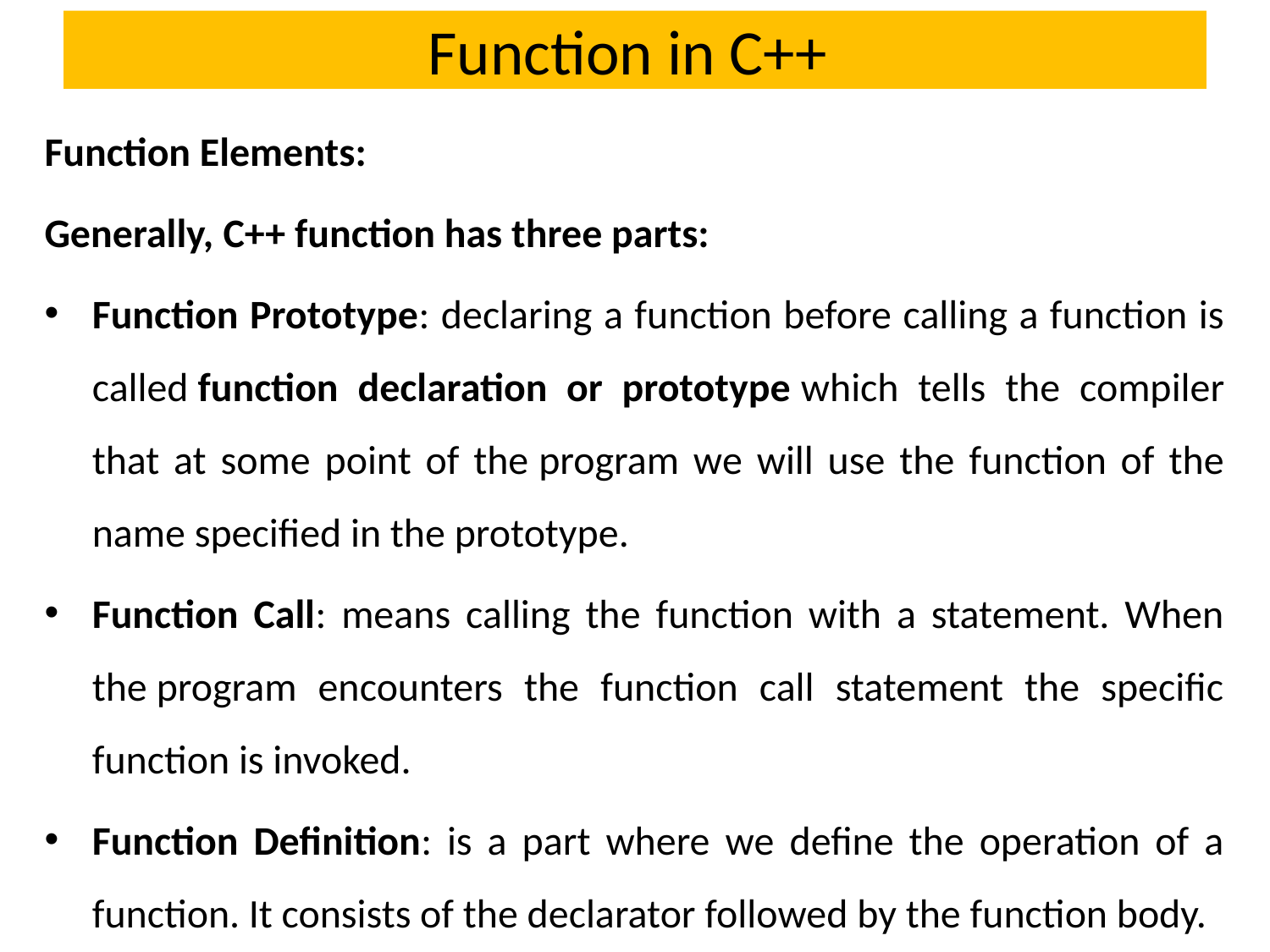

# Function in C++
Function Elements:
Generally, C++ function has three parts:
Function Prototype: declaring a function before calling a function is called function declaration or prototype which tells the compiler that at some point of the program we will use the function of the name specified in the prototype.
Function Call: means calling the function with a statement. When the program encounters the function call statement the specific function is invoked.
Function Definition: is a part where we define the operation of a function. It consists of the declarator followed by the function body.